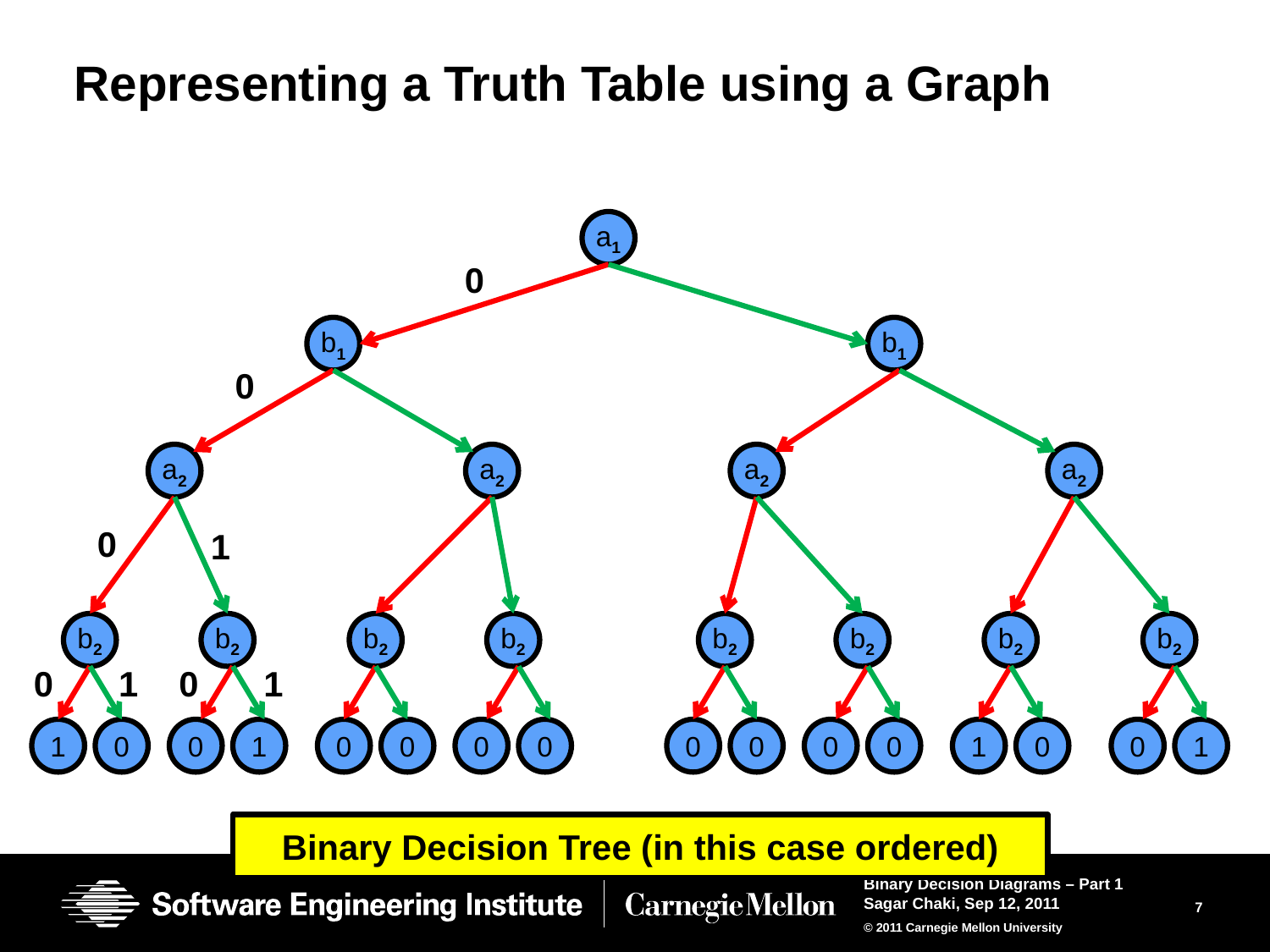

# Representing a Truth Table using a Graph
a1
0
b1
b1
0
a2
a2
a2
a2
0
1
b2
b2
b2
b2
b2
b2
b2
b2
0
1
0
1
1
0
0
1
0
0
0
0
0
0
0
0
1
0
0
1
Binary Decision Tree (in this case ordered)